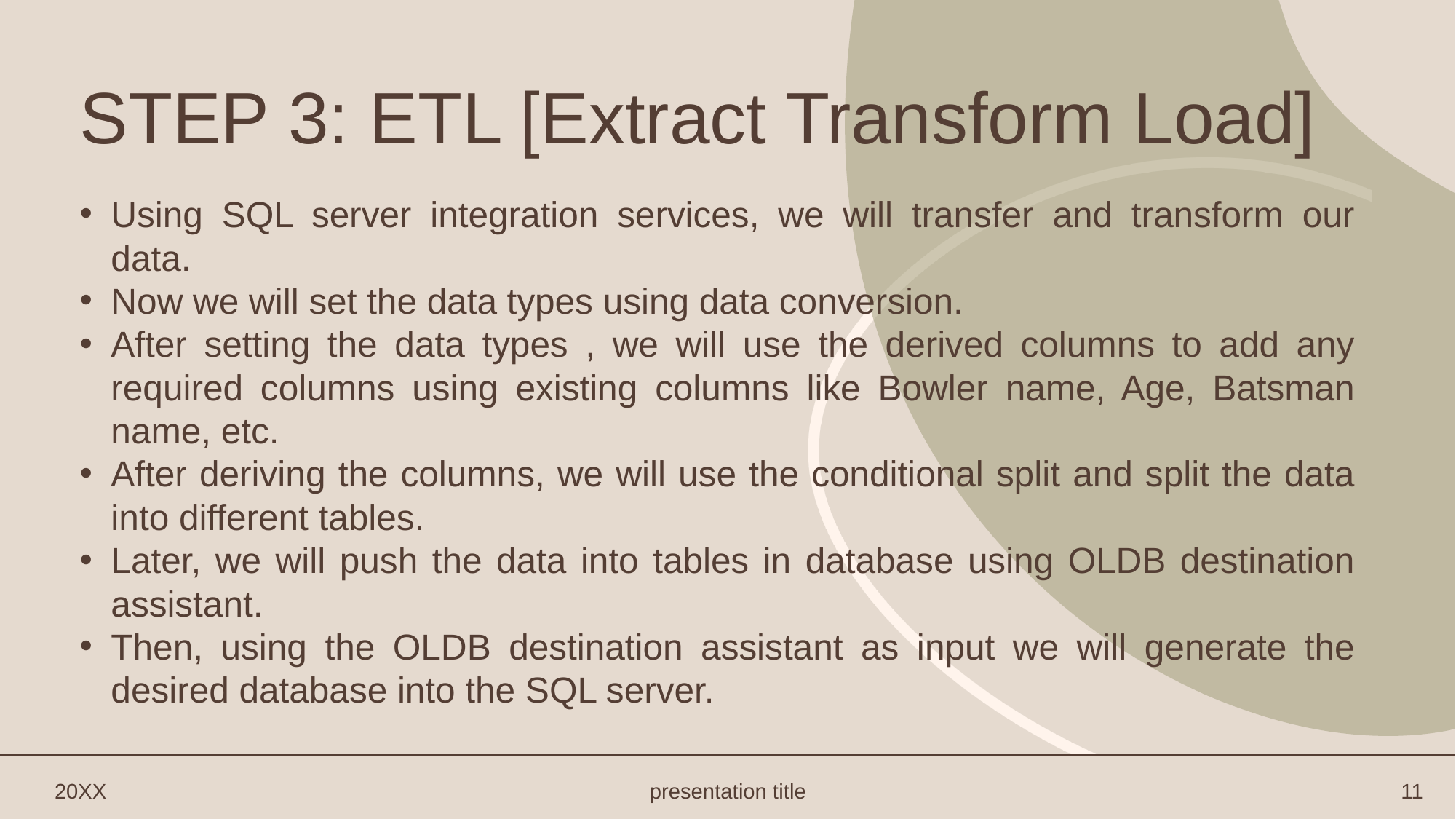

# STEP 3: ETL [Extract Transform Load]
Using SQL server integration services, we will transfer and transform our data.
Now we will set the data types using data conversion.
After setting the data types , we will use the derived columns to add any required columns using existing columns like Bowler name, Age, Batsman name, etc.
After deriving the columns, we will use the conditional split and split the data into different tables.
Later, we will push the data into tables in database using OLDB destination assistant.
Then, using the OLDB destination assistant as input we will generate the desired database into the SQL server.

20XX
presentation title
11